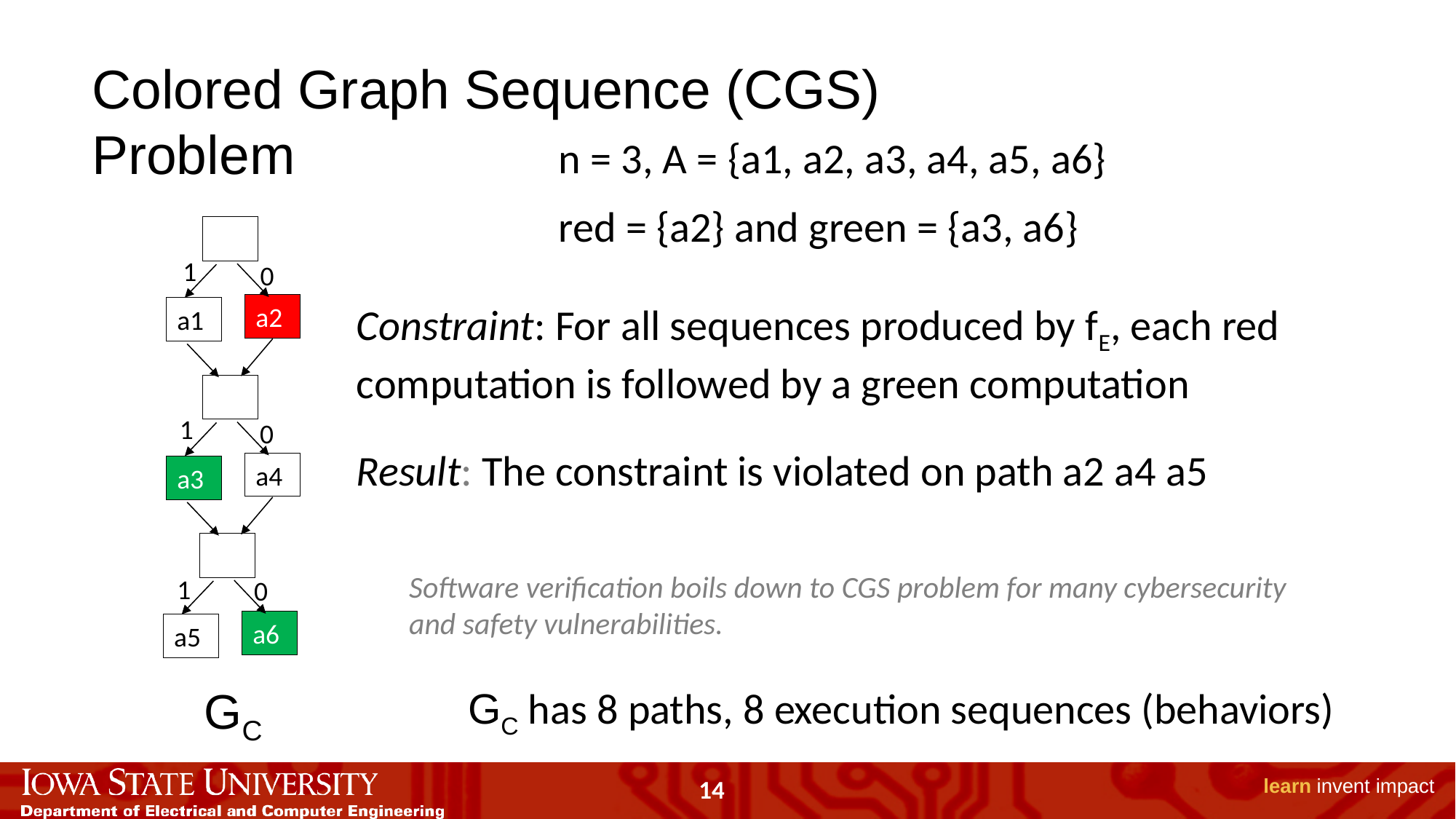

Colored Graph Sequence (CGS) Problem
n = 3, A = {a1, a2, a3, a4, a5, a6}
red = {a2} and green = {a3, a6}

a2
a1
1
0

a4
a3
1
0

a6
a5
1
0
Constraint: For all sequences produced by fE, each red computation is followed by a green computation

Result: The constraint is violated on path a2 a4 a5
Software verification boils down to CGS problem for many cybersecurity and safety vulnerabilities.
GC
GC has 8 paths, 8 execution sequences (behaviors)
14